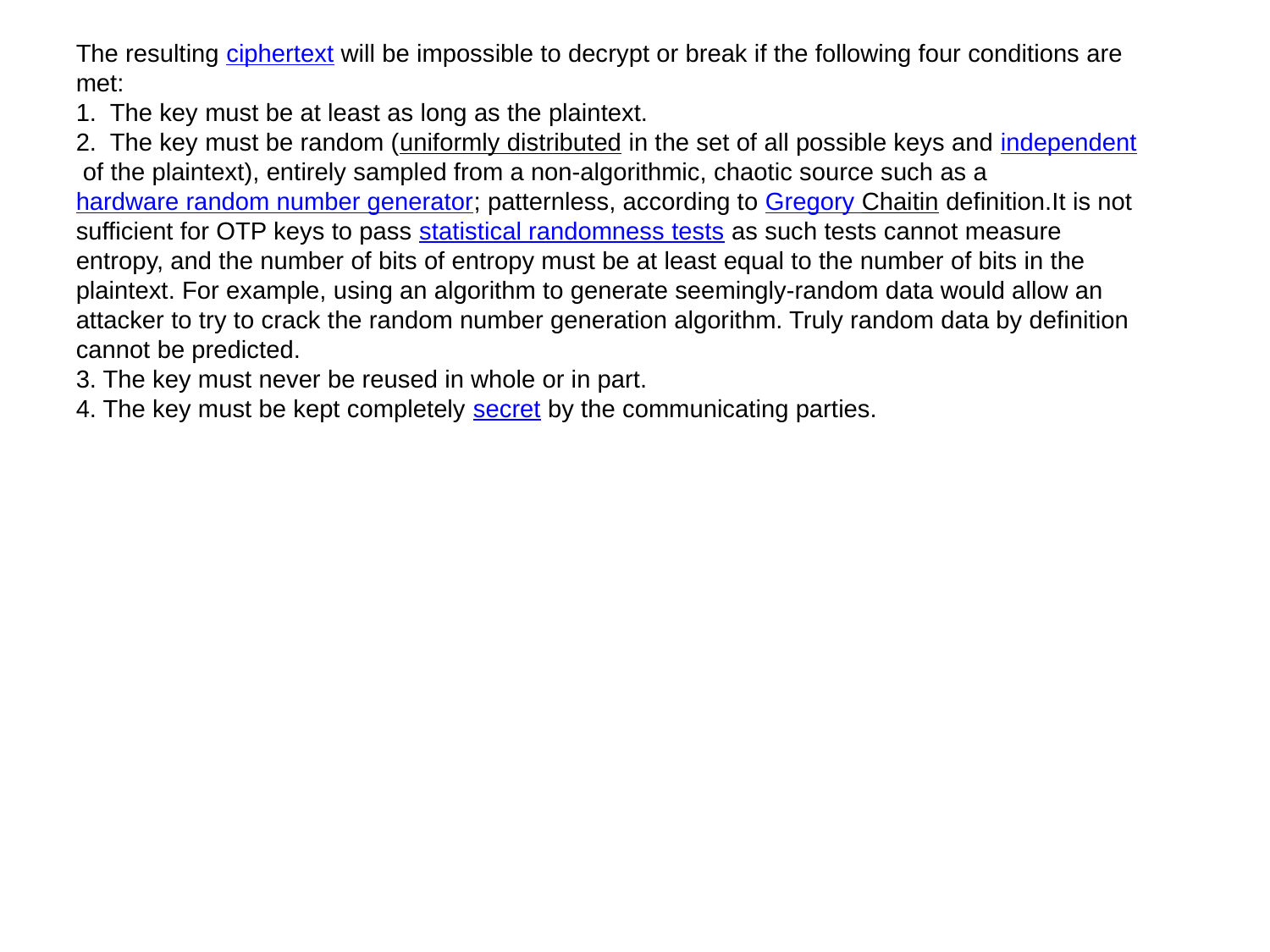

The resulting ciphertext will be impossible to decrypt or break if the following four conditions are met:
1.  The key must be at least as long as the plaintext.
2.  The key must be random (uniformly distributed in the set of all possible keys and independent of the plaintext), entirely sampled from a non-algorithmic, chaotic source such as a hardware random number generator; patternless, according to Gregory Chaitin definition.It is not sufficient for OTP keys to pass statistical randomness tests as such tests cannot measure entropy, and the number of bits of entropy must be at least equal to the number of bits in the plaintext. For example, using an algorithm to generate seemingly-random data would allow an attacker to try to crack the random number generation algorithm. Truly random data by definition cannot be predicted.
3. The key must never be reused in whole or in part.
4. The key must be kept completely secret by the communicating parties.